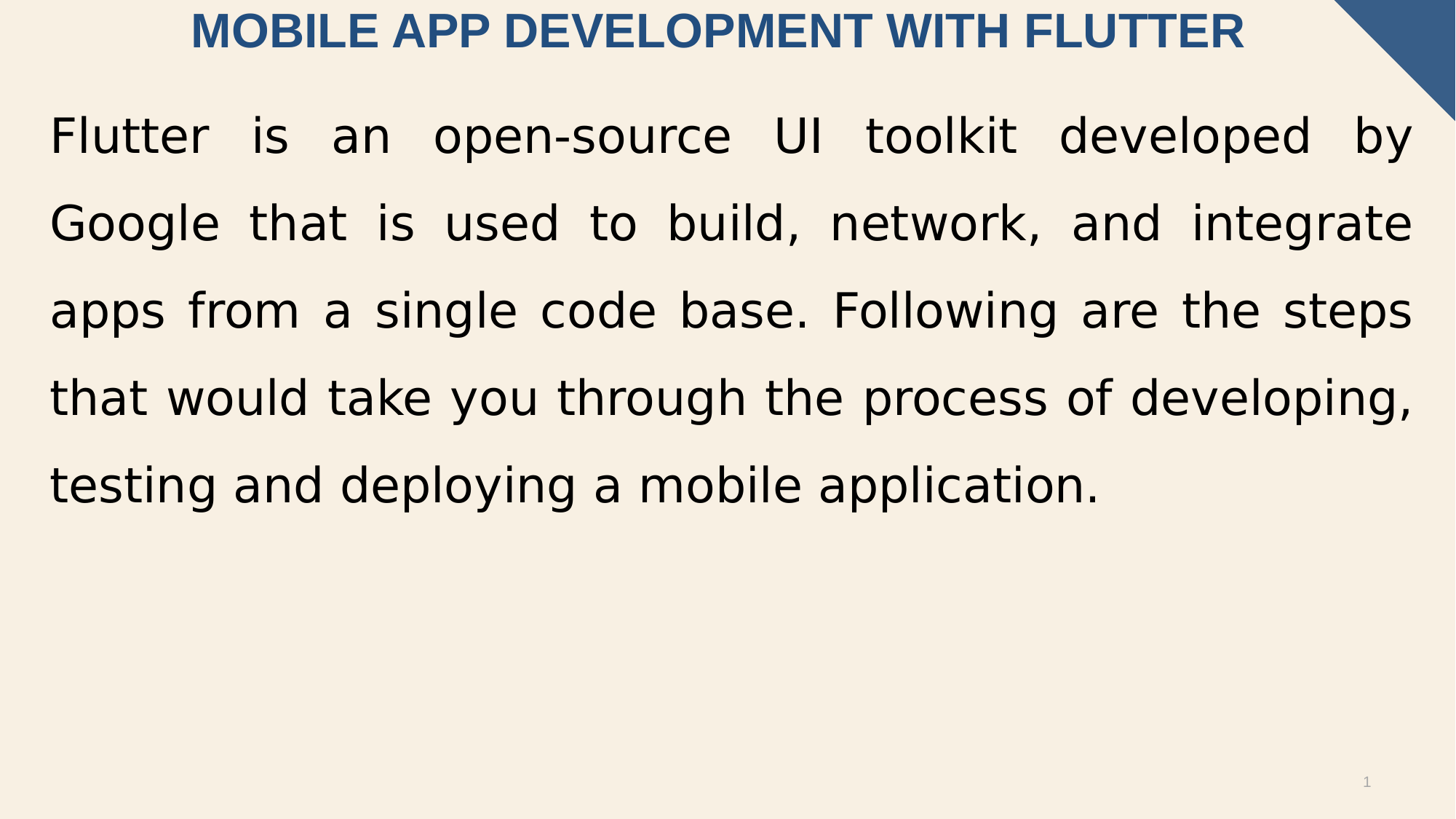

# Mobile app development with flutter
Flutter is an open-source UI toolkit developed by Google that is used to build, network, and integrate apps from a single code base. Following are the steps that would take you through the process of developing, testing and deploying a mobile application.
1